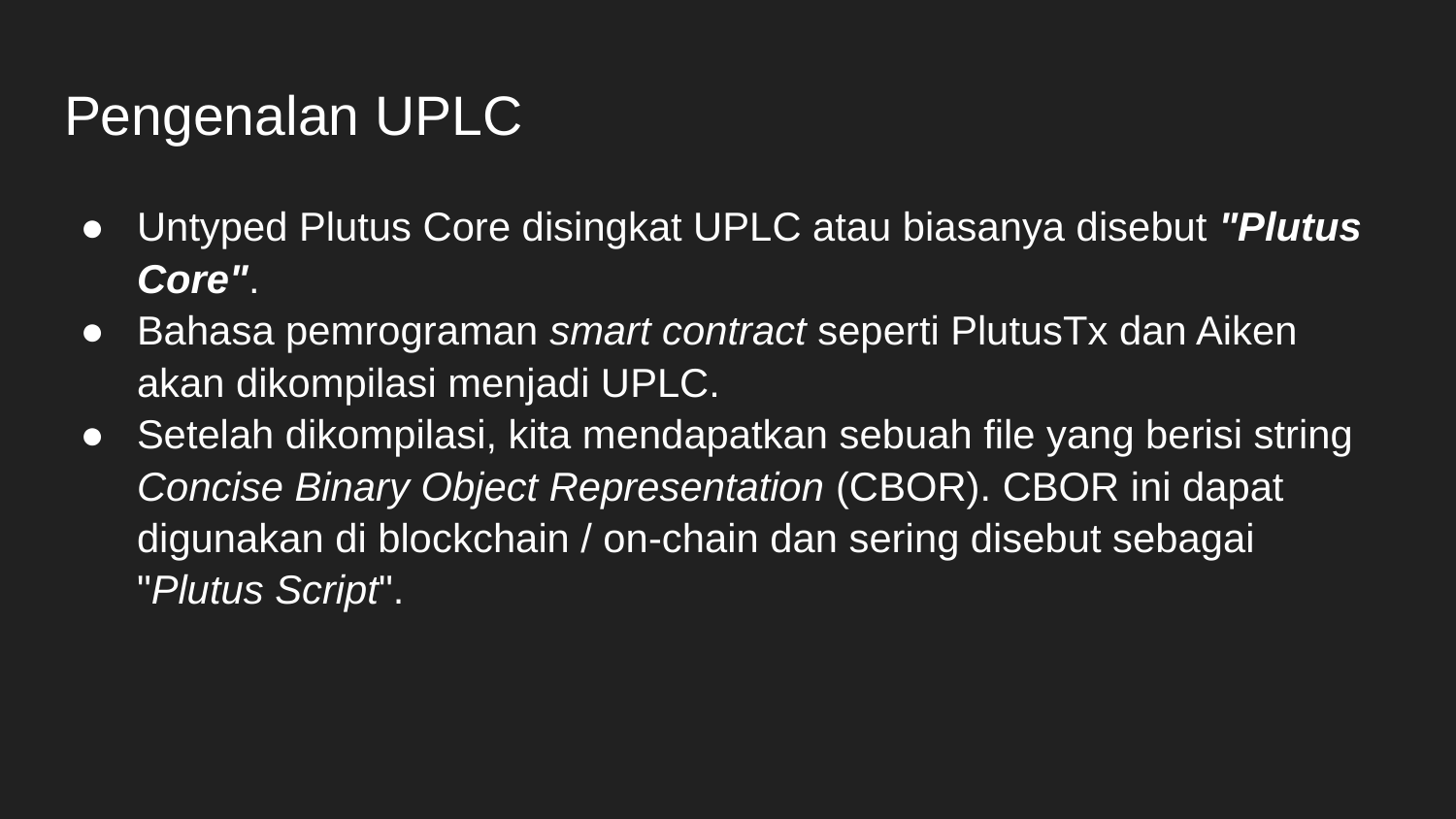

# Pengenalan UPLC
Untyped Plutus Core disingkat UPLC atau biasanya disebut "Plutus Core".
Bahasa pemrograman smart contract seperti PlutusTx dan Aiken akan dikompilasi menjadi UPLC.
Setelah dikompilasi, kita mendapatkan sebuah file yang berisi string Concise Binary Object Representation (CBOR). CBOR ini dapat digunakan di blockchain / on-chain dan sering disebut sebagai "Plutus Script".